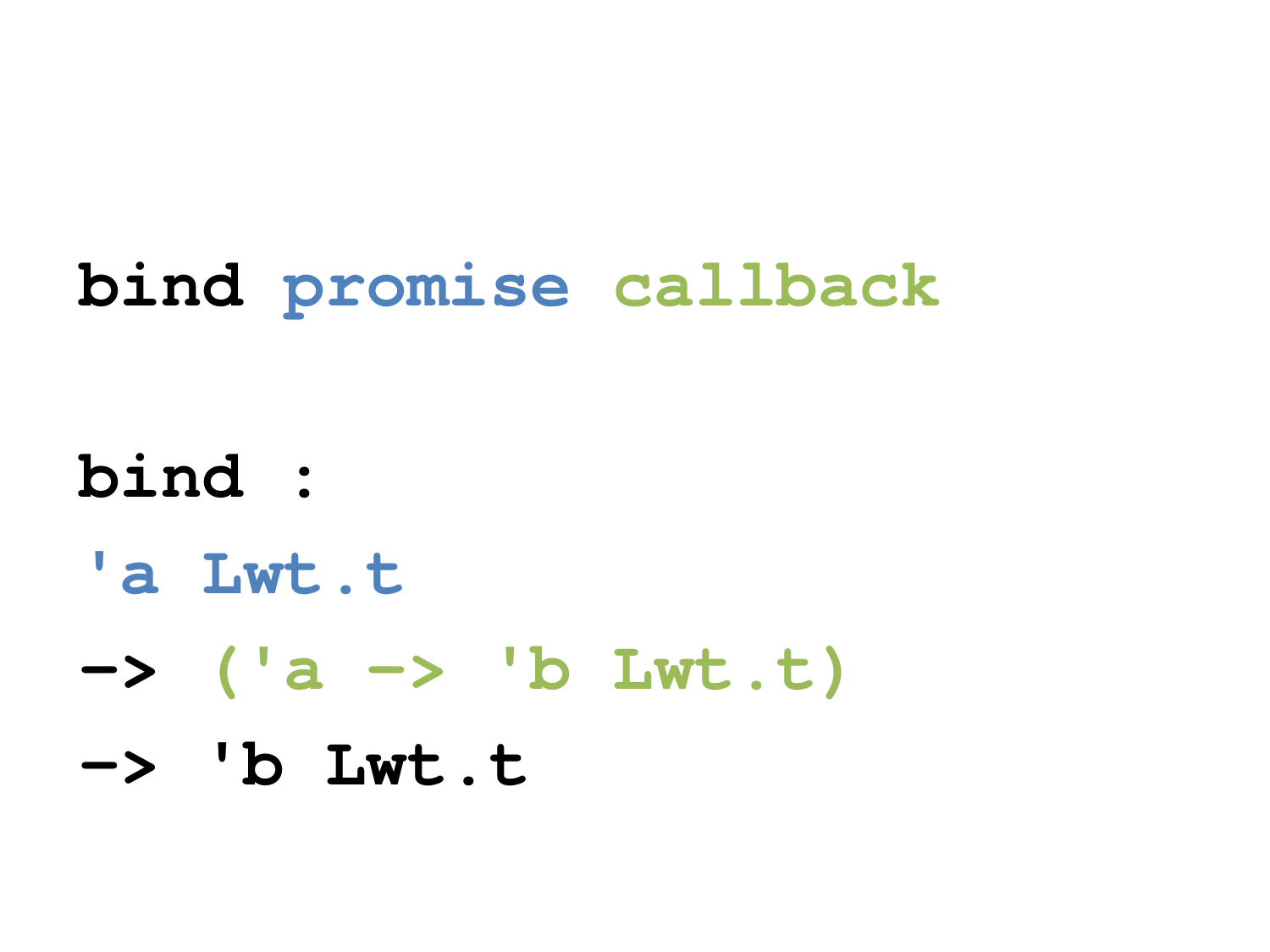

bind promise callback

bind :
'a Lwt.t
-> ('a -> 'b Lwt.t)
-> 'b Lwt.t